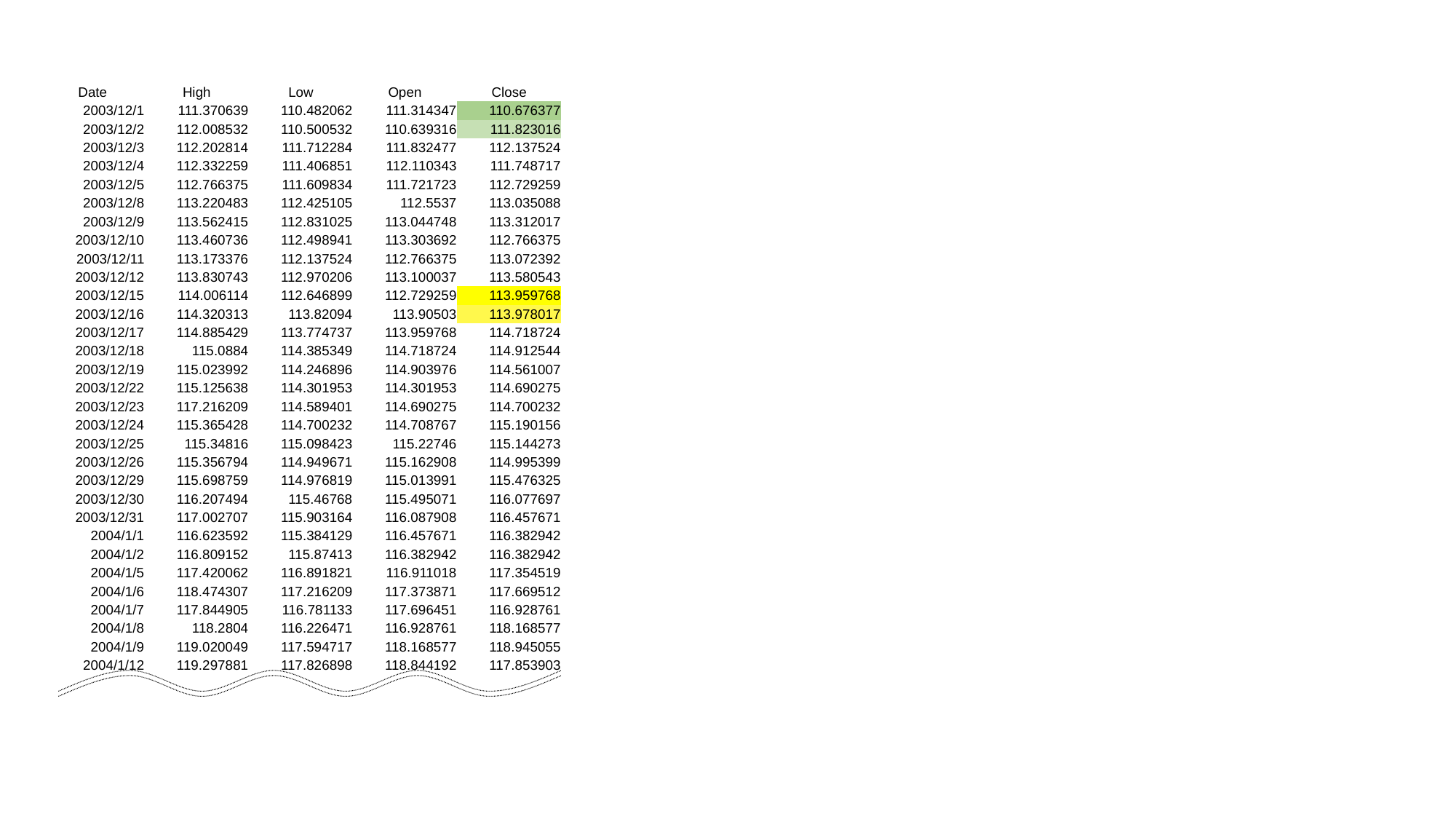

| Date | High | Low | Open | Close |
| --- | --- | --- | --- | --- |
| 2003/12/1 | 111.370639 | 110.482062 | 111.314347 | 110.676377 |
| 2003/12/2 | 112.008532 | 110.500532 | 110.639316 | 111.823016 |
| 2003/12/3 | 112.202814 | 111.712284 | 111.832477 | 112.137524 |
| 2003/12/4 | 112.332259 | 111.406851 | 112.110343 | 111.748717 |
| 2003/12/5 | 112.766375 | 111.609834 | 111.721723 | 112.729259 |
| 2003/12/8 | 113.220483 | 112.425105 | 112.5537 | 113.035088 |
| 2003/12/9 | 113.562415 | 112.831025 | 113.044748 | 113.312017 |
| 2003/12/10 | 113.460736 | 112.498941 | 113.303692 | 112.766375 |
| 2003/12/11 | 113.173376 | 112.137524 | 112.766375 | 113.072392 |
| 2003/12/12 | 113.830743 | 112.970206 | 113.100037 | 113.580543 |
| 2003/12/15 | 114.006114 | 112.646899 | 112.729259 | 113.959768 |
| 2003/12/16 | 114.320313 | 113.82094 | 113.90503 | 113.978017 |
| 2003/12/17 | 114.885429 | 113.774737 | 113.959768 | 114.718724 |
| 2003/12/18 | 115.0884 | 114.385349 | 114.718724 | 114.912544 |
| 2003/12/19 | 115.023992 | 114.246896 | 114.903976 | 114.561007 |
| 2003/12/22 | 115.125638 | 114.301953 | 114.301953 | 114.690275 |
| 2003/12/23 | 117.216209 | 114.589401 | 114.690275 | 114.700232 |
| 2003/12/24 | 115.365428 | 114.700232 | 114.708767 | 115.190156 |
| 2003/12/25 | 115.34816 | 115.098423 | 115.22746 | 115.144273 |
| 2003/12/26 | 115.356794 | 114.949671 | 115.162908 | 114.995399 |
| 2003/12/29 | 115.698759 | 114.976819 | 115.013991 | 115.476325 |
| 2003/12/30 | 116.207494 | 115.46768 | 115.495071 | 116.077697 |
| 2003/12/31 | 117.002707 | 115.903164 | 116.087908 | 116.457671 |
| 2004/1/1 | 116.623592 | 115.384129 | 116.457671 | 116.382942 |
| 2004/1/2 | 116.809152 | 115.87413 | 116.382942 | 116.382942 |
| 2004/1/5 | 117.420062 | 116.891821 | 116.911018 | 117.354519 |
| 2004/1/6 | 118.474307 | 117.216209 | 117.373871 | 117.669512 |
| 2004/1/7 | 117.844905 | 116.781133 | 117.696451 | 116.928761 |
| 2004/1/8 | 118.2804 | 116.226471 | 116.928761 | 118.168577 |
| 2004/1/9 | 119.020049 | 117.594717 | 118.168577 | 118.945055 |
| 2004/1/12 | 119.297881 | 117.826898 | 118.844192 | 117.853903 |